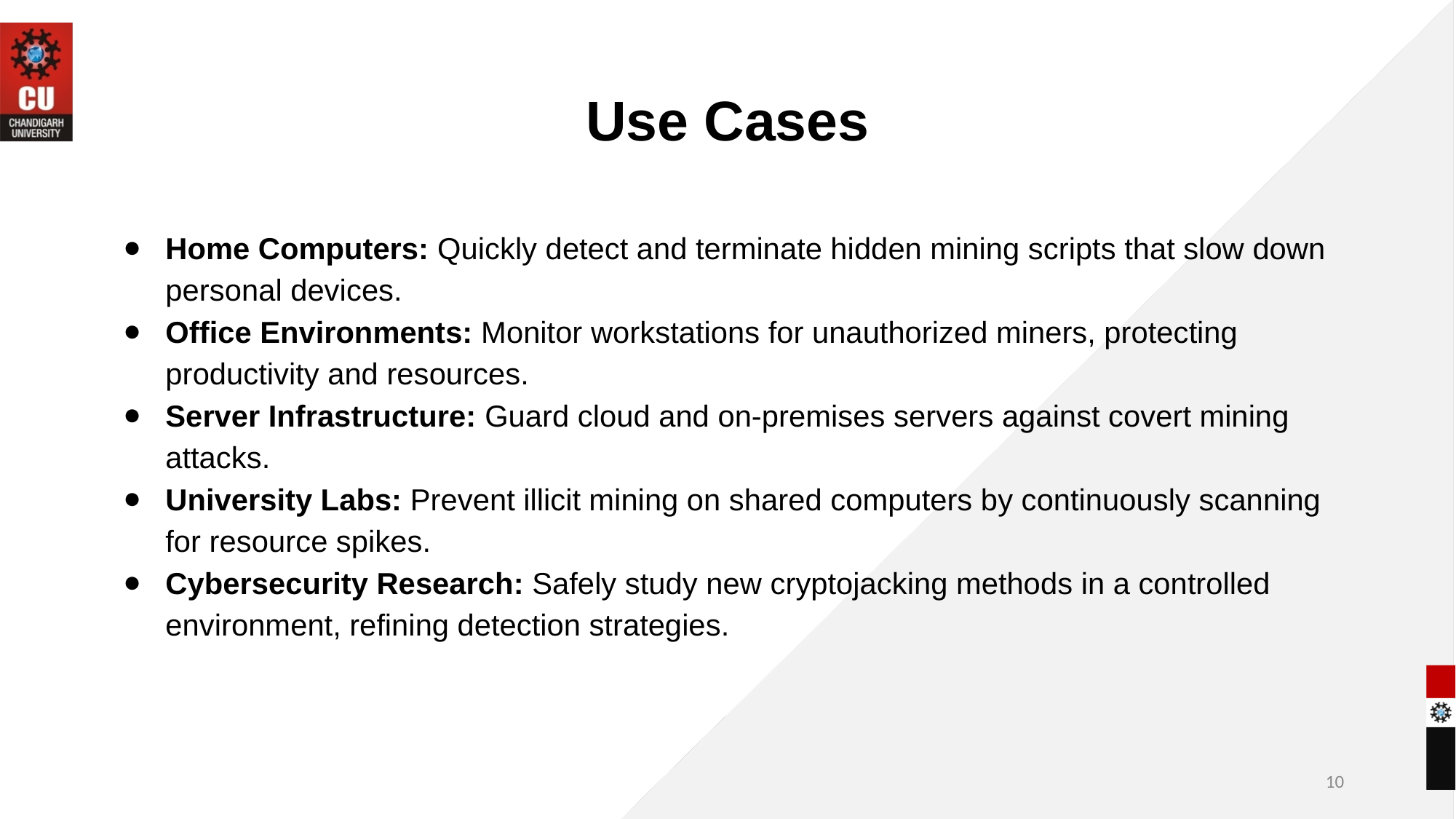

# Use Cases
Home Computers: Quickly detect and terminate hidden mining scripts that slow down personal devices.
Office Environments: Monitor workstations for unauthorized miners, protecting productivity and resources.
Server Infrastructure: Guard cloud and on-premises servers against covert mining attacks.
University Labs: Prevent illicit mining on shared computers by continuously scanning for resource spikes.
Cybersecurity Research: Safely study new cryptojacking methods in a controlled environment, refining detection strategies.
10